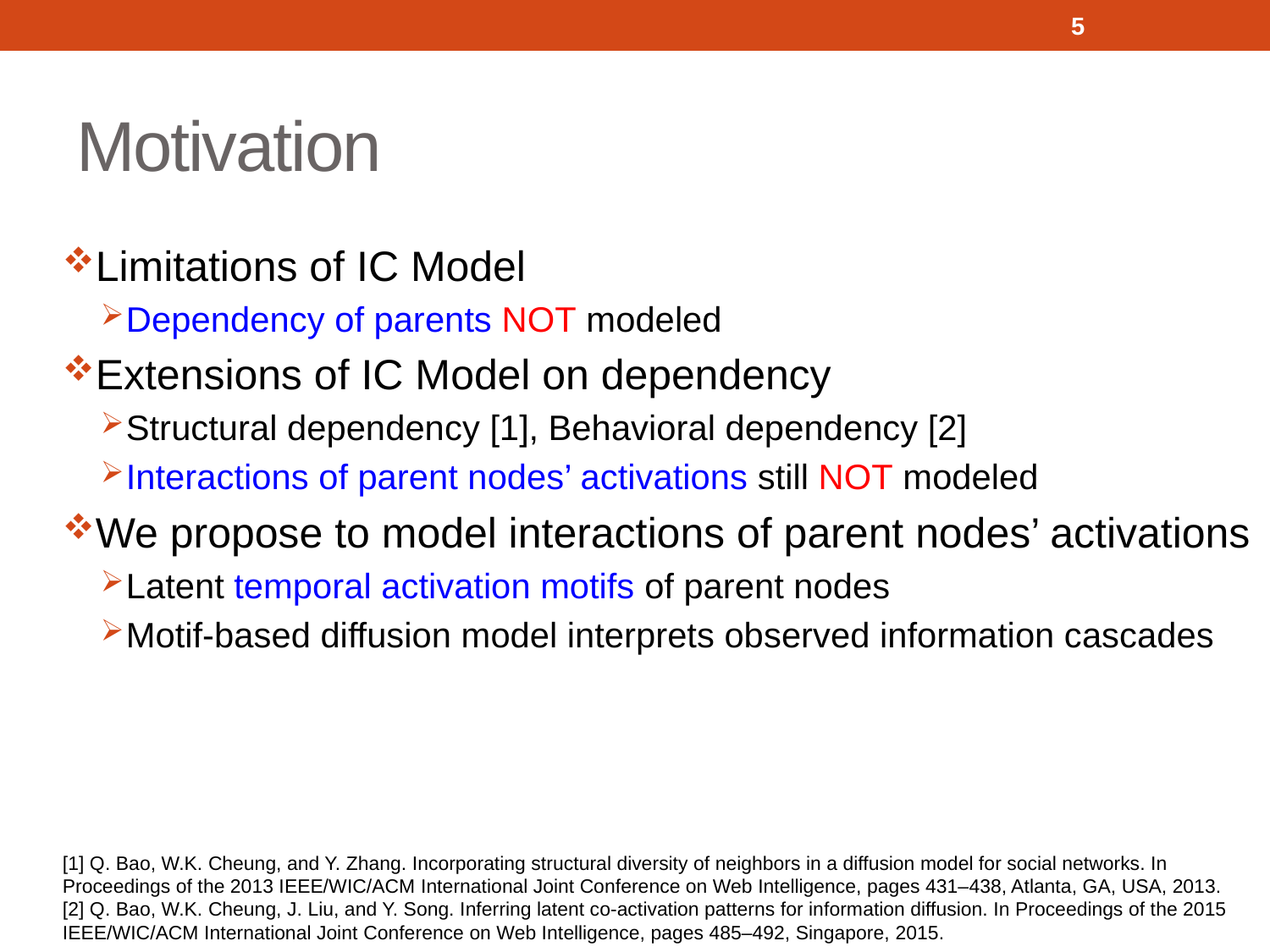

5
# Motivation
Limitations of IC Model
Dependency of parents NOT modeled
Extensions of IC Model on dependency
Structural dependency [1], Behavioral dependency [2]
Interactions of parent nodes’ activations still NOT modeled
We propose to model interactions of parent nodes’ activations
Latent temporal activation motifs of parent nodes
Motif-based diffusion model interprets observed information cascades
[1] Q. Bao, W.K. Cheung, and Y. Zhang. Incorporating structural diversity of neighbors in a diffusion model for social networks. In Proceedings of the 2013 IEEE/WIC/ACM International Joint Conference on Web Intelligence, pages 431–438, Atlanta, GA, USA, 2013.
[2] Q. Bao, W.K. Cheung, J. Liu, and Y. Song. Inferring latent co-activation patterns for information diffusion. In Proceedings of the 2015 IEEE/WIC/ACM International Joint Conference on Web Intelligence, pages 485–492, Singapore, 2015.